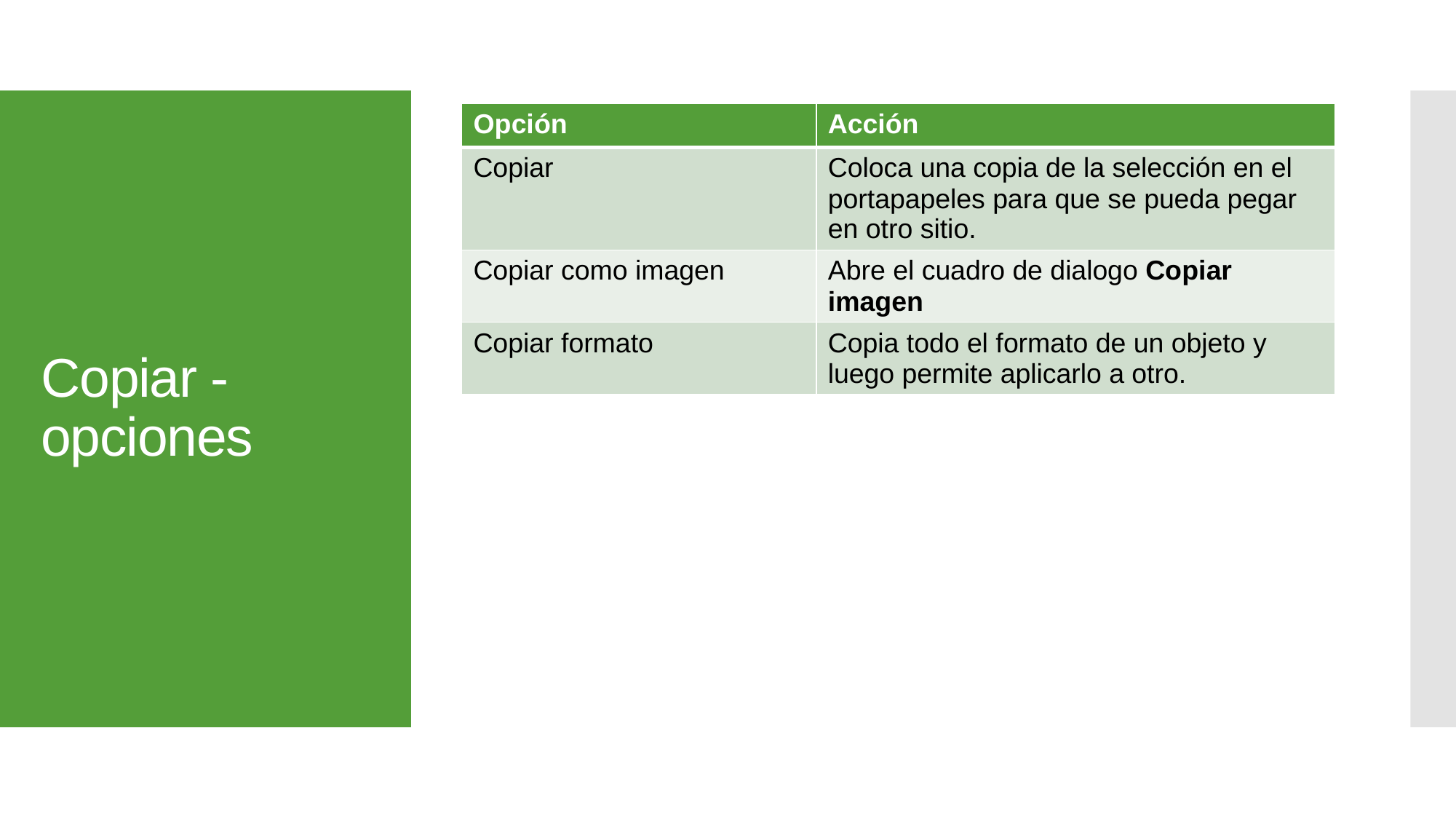

| Opción | Acción |
| --- | --- |
| Copiar | Coloca una copia de la selección en el portapapeles para que se pueda pegar en otro sitio. |
| Copiar como imagen | Abre el cuadro de dialogo Copiar imagen |
| Copiar formato | Copia todo el formato de un objeto y luego permite aplicarlo a otro. |
# Copiar - opciones